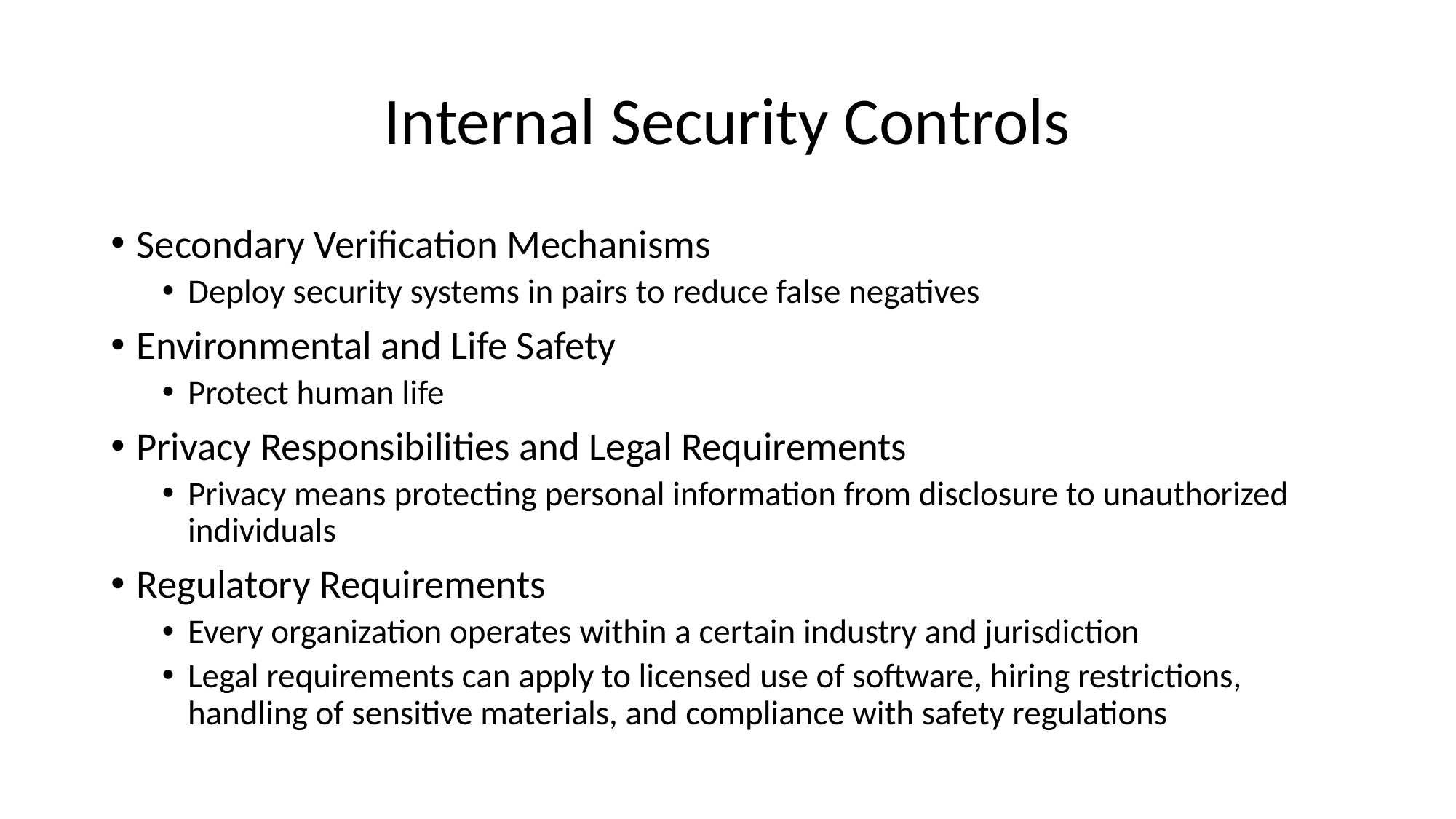

# Internal Security Controls
Secondary Verification Mechanisms
Deploy security systems in pairs to reduce false negatives
Environmental and Life Safety
Protect human life
Privacy Responsibilities and Legal Requirements
Privacy means protecting personal information from disclosure to unauthorized individuals
Regulatory Requirements
Every organization operates within a certain industry and jurisdiction
Legal requirements can apply to licensed use of software, hiring restrictions, handling of sensitive materials, and compliance with safety regulations